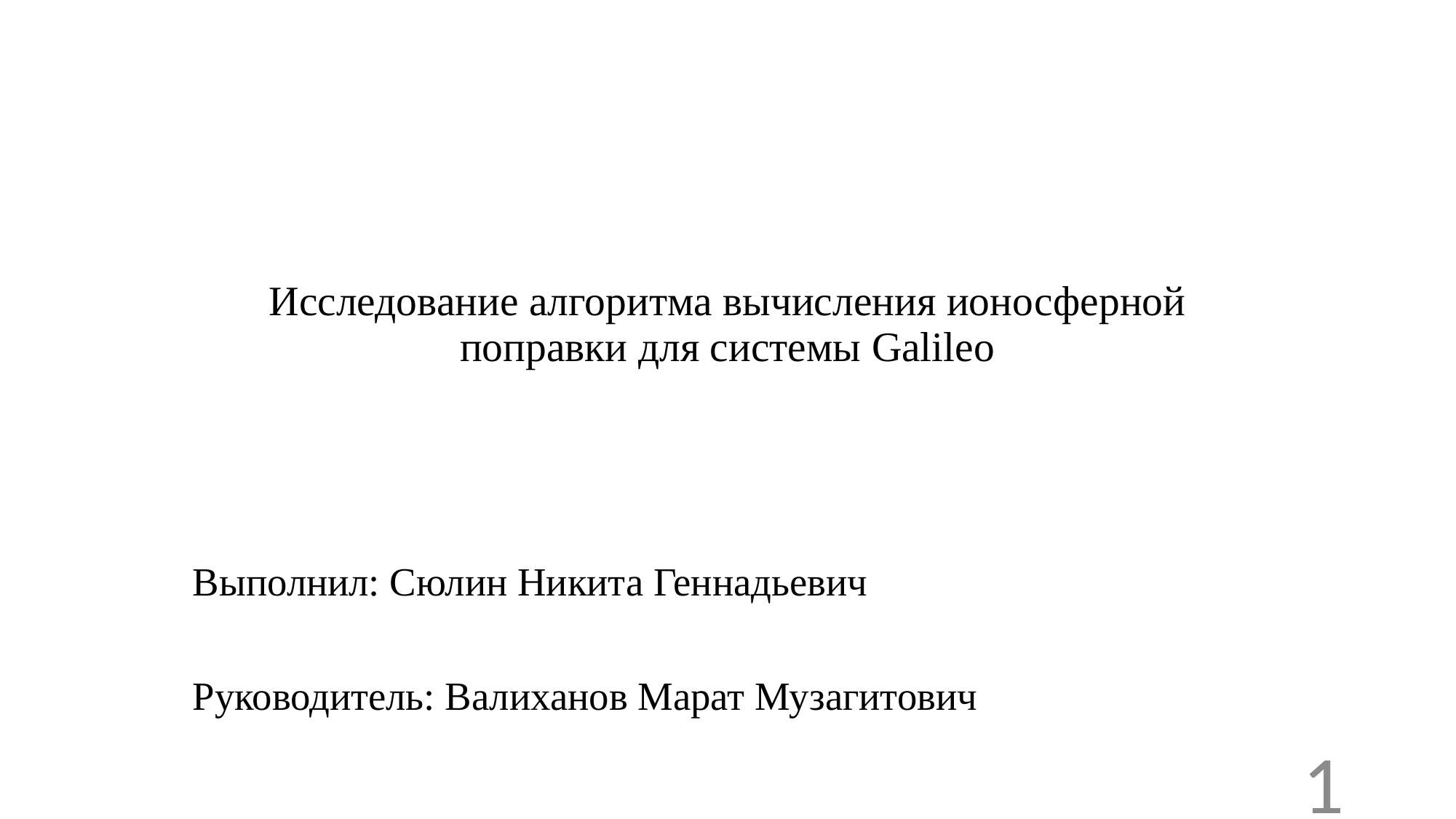

# Исследование алгоритма вычисления ионосферной поправки для системы Galileo
Выполнил: Сюлин Никита Геннадьевич

Руководитель: Валиханов Марат Музагитович

1